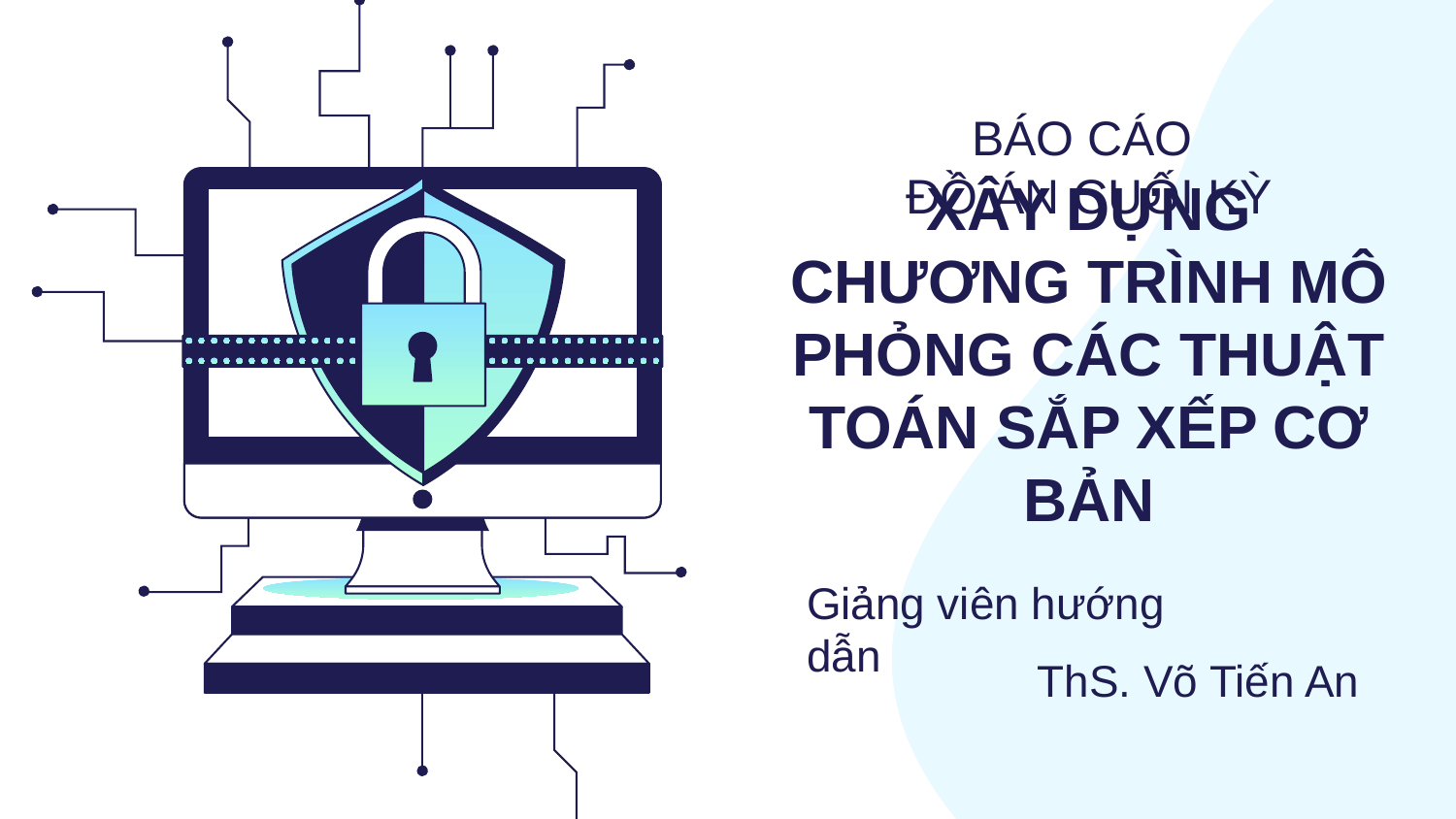

BÁO CÁO
ĐỒ ÁN CUỐI KỲ
# XÂY DỰNG CHƯƠNG TRÌNH MÔ PHỎNG CÁC THUẬT TOÁN SẮP XẾP CƠ BẢN
Giảng viên hướng dẫn
ThS. Võ Tiến An